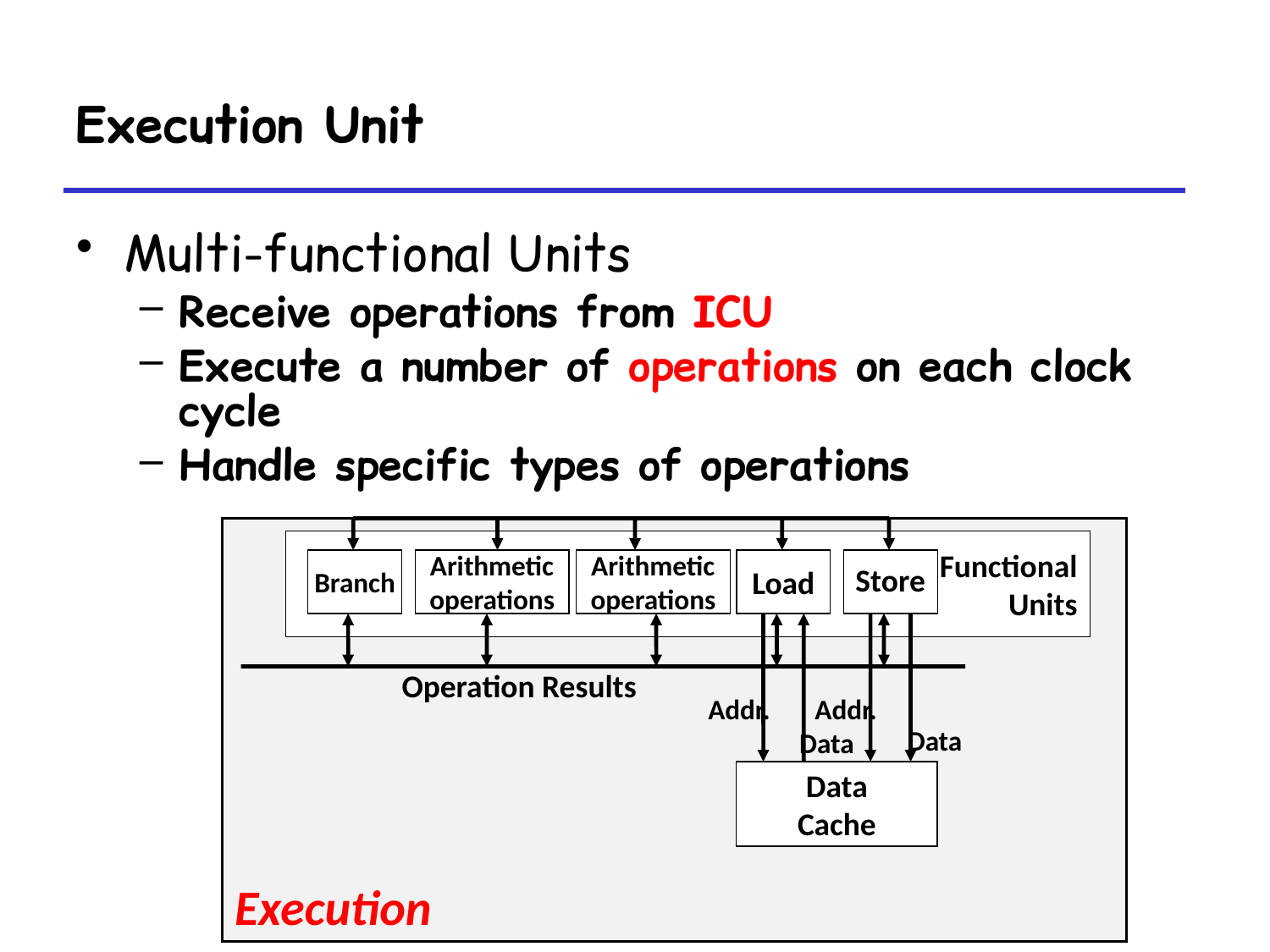

Execution Unit
Multi-functional Units
Receive operations from ICU
Execute a number of operations on each clock cycle
Handle specific types of operations
Execution

Functional
Units
Branch
Arithmetic
operations
Arithmetic
operations
Load
Store

Operation Results

Addr.
Addr.

Data
Data
Data
Cache
5